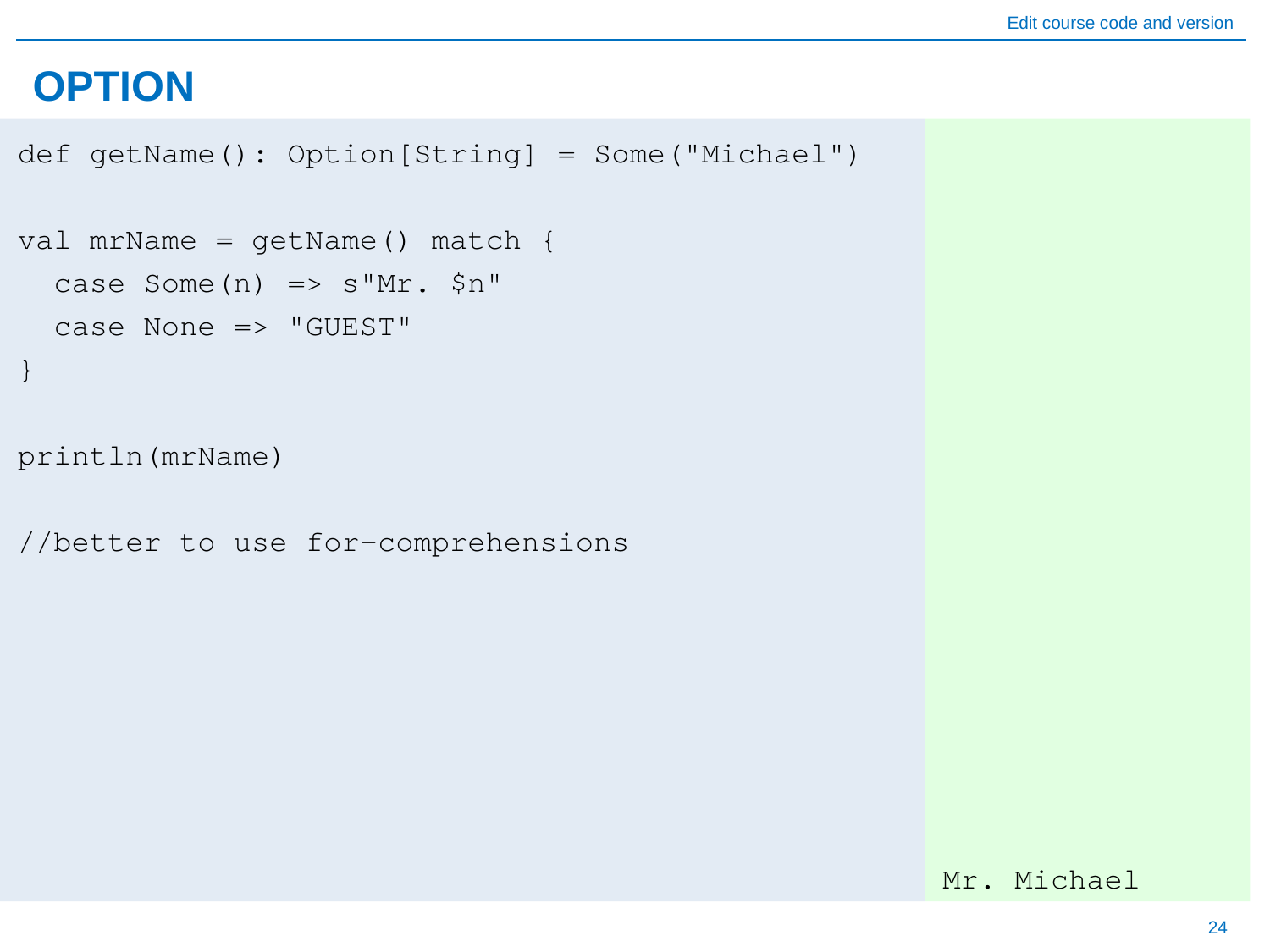

# OPTION

Mr. Michael
def getName(): Option[String] = Some("Michael")
val mrName = getName() match {
  case Some(n) => s"Mr. $n"
  case None => "GUEST"
}
println(mrName)
//better to use for-comprehensions